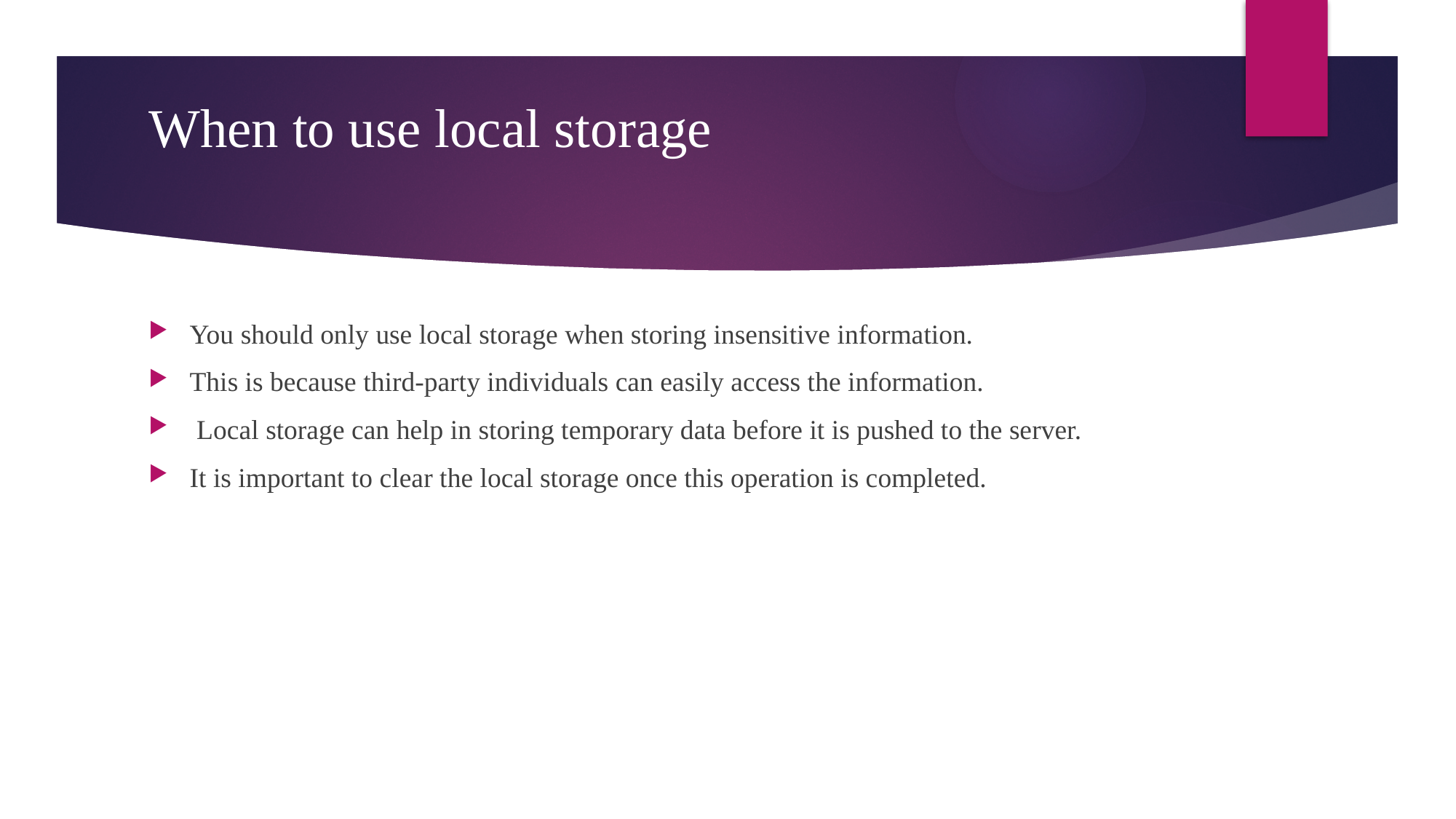

# When to use local storage
You should only use local storage when storing insensitive information.
This is because third-party individuals can easily access the information.
 Local storage can help in storing temporary data before it is pushed to the server.
It is important to clear the local storage once this operation is completed.